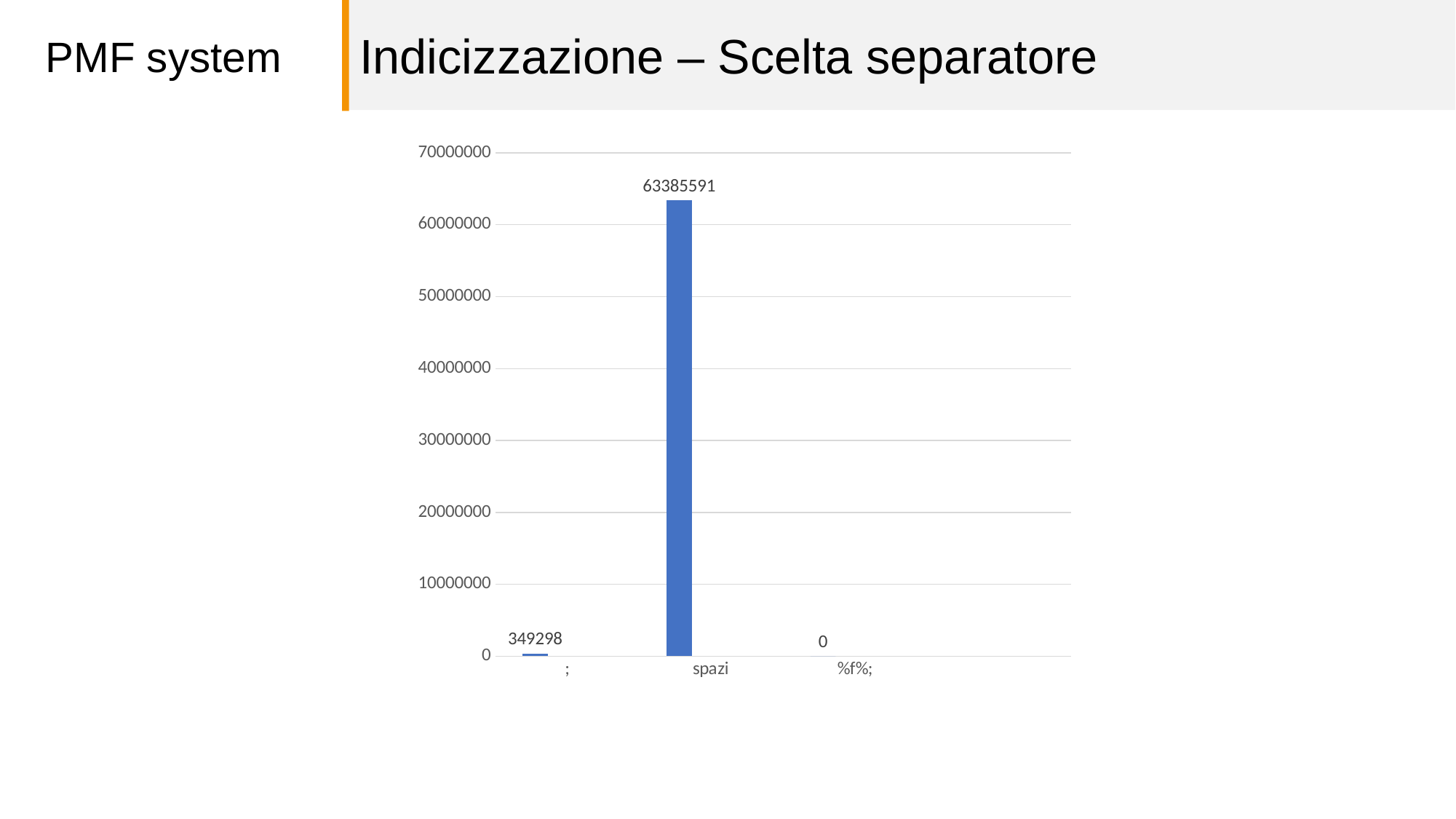

Indicizzazione – Scelta separatore
PMF system

### Chart

| Category | Serie 1 | Serie 2 | Serie 3 |
|---|---|---|---|
| ; | 349298.0 | None | None |
| spazi | 63385591.0 | None | None |
| %f%; | 0.0 | None | None |